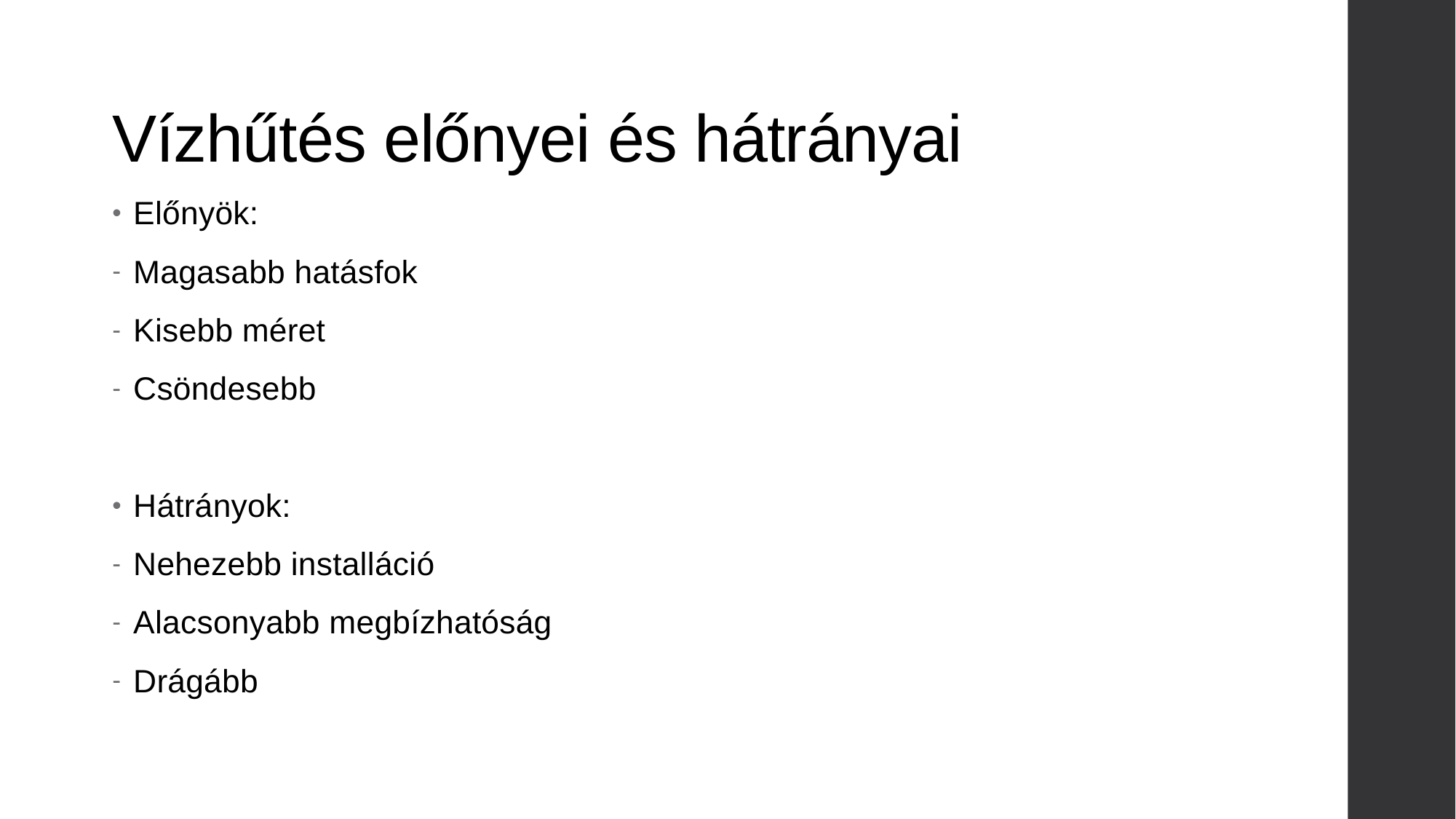

# Vízhűtés előnyei és hátrányai
Előnyök:
Magasabb hatásfok
Kisebb méret
Csöndesebb

Hátrányok:
Nehezebb installáció
Alacsonyabb megbízhatóság
Drágább